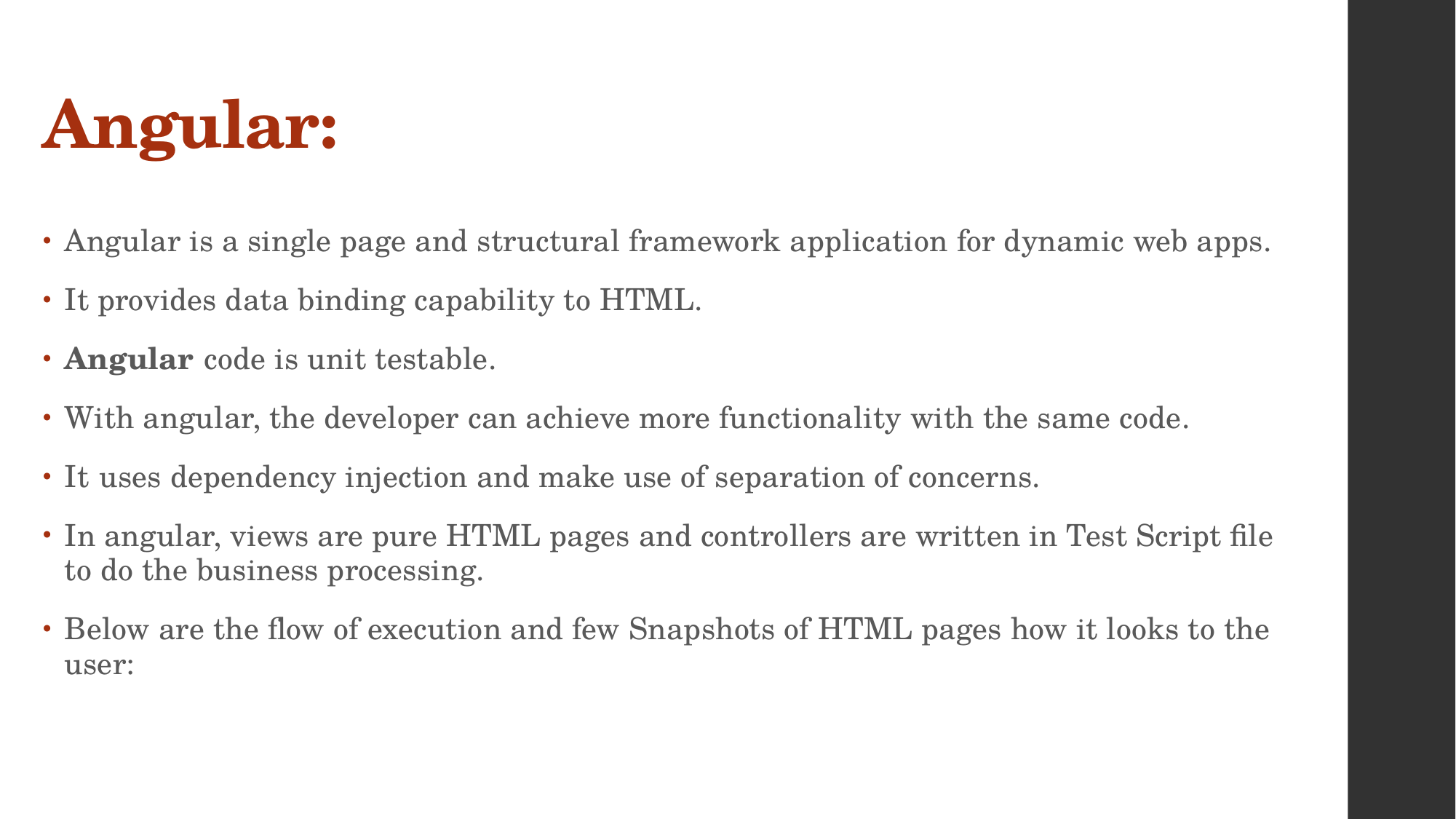

# Angular:
Angular is a single page and structural framework application for dynamic web apps.
It provides data binding capability to HTML.
Angular code is unit testable.
With angular, the developer can achieve more functionality with the same code.
It uses dependency injection and make use of separation of concerns.
In angular, views are pure HTML pages and controllers are written in Test Script file to do the business processing.
Below are the flow of execution and few Snapshots of HTML pages how it looks to the user: